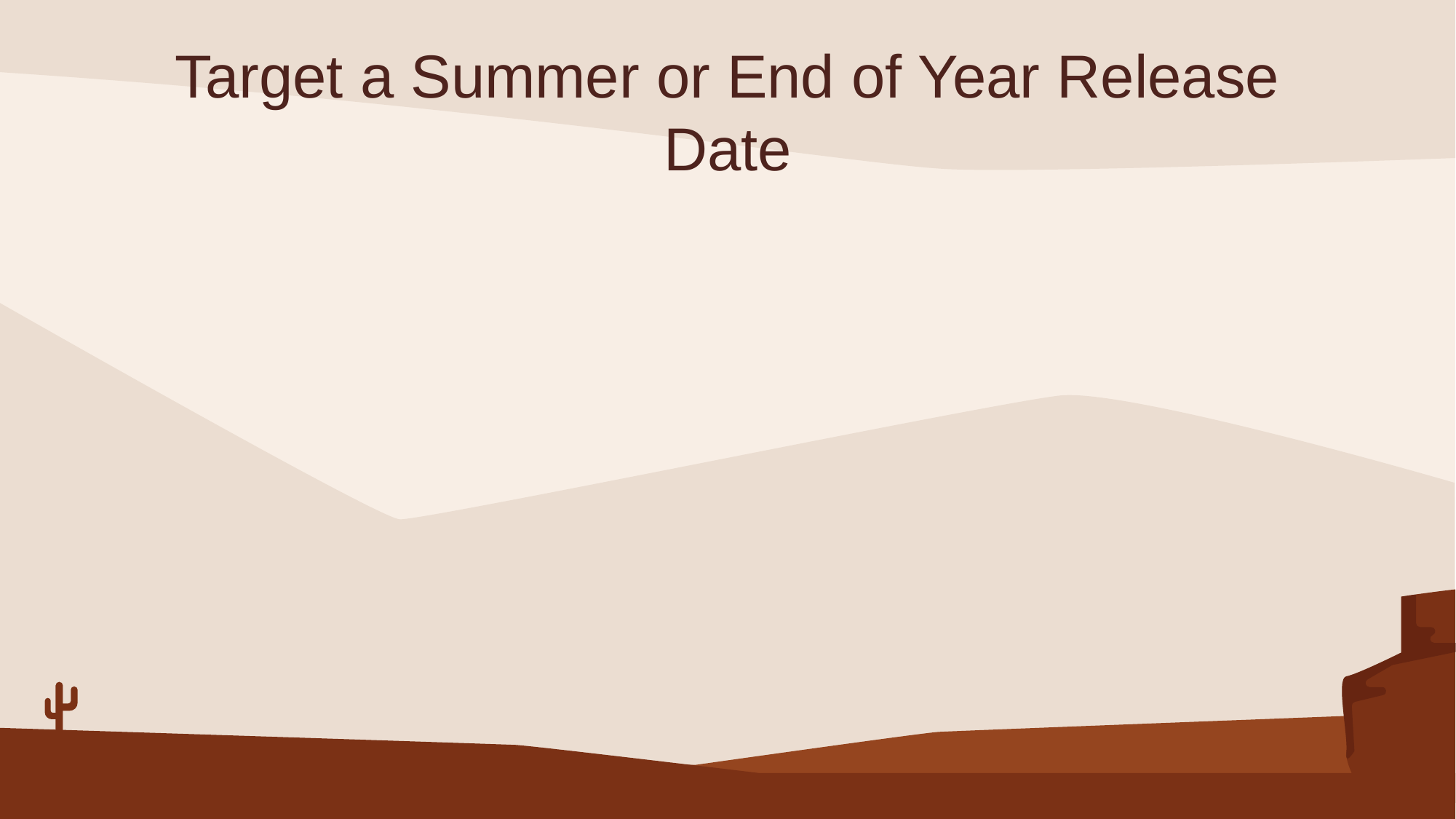

# Target a Summer or End of Year Release Date